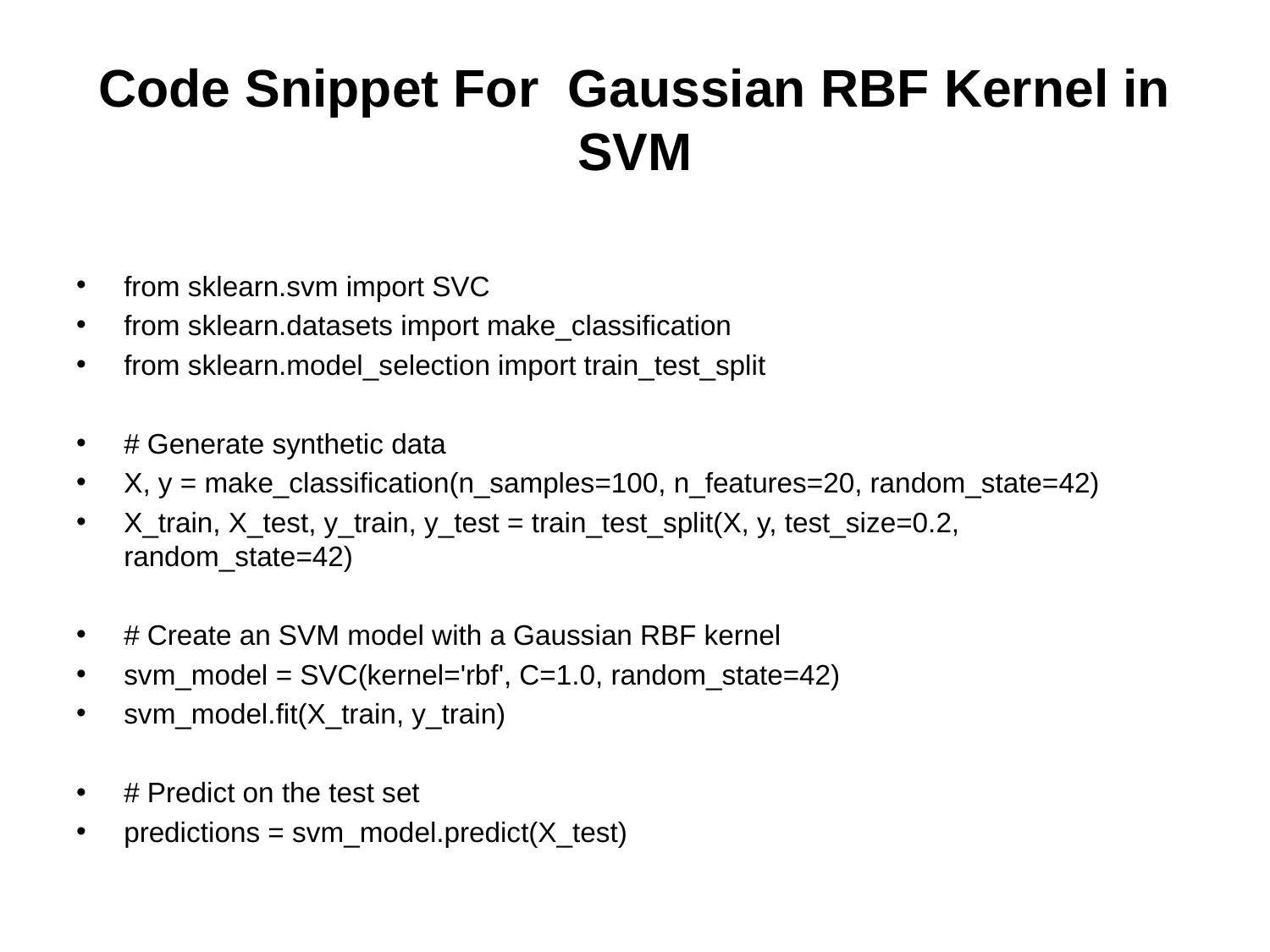

# Code Snippet For  Gaussian RBF Kernel in SVM

from sklearn.svm import SVC
from sklearn.datasets import make_classification
from sklearn.model_selection import train_test_split

# Generate synthetic data
X, y = make_classification(n_samples=100, n_features=20, random_state=42)
X_train, X_test, y_train, y_test = train_test_split(X, y, test_size=0.2, random_state=42)

# Create an SVM model with a Gaussian RBF kernel
svm_model = SVC(kernel='rbf', C=1.0, random_state=42)
svm_model.fit(X_train, y_train)

# Predict on the test set
predictions = svm_model.predict(X_test)